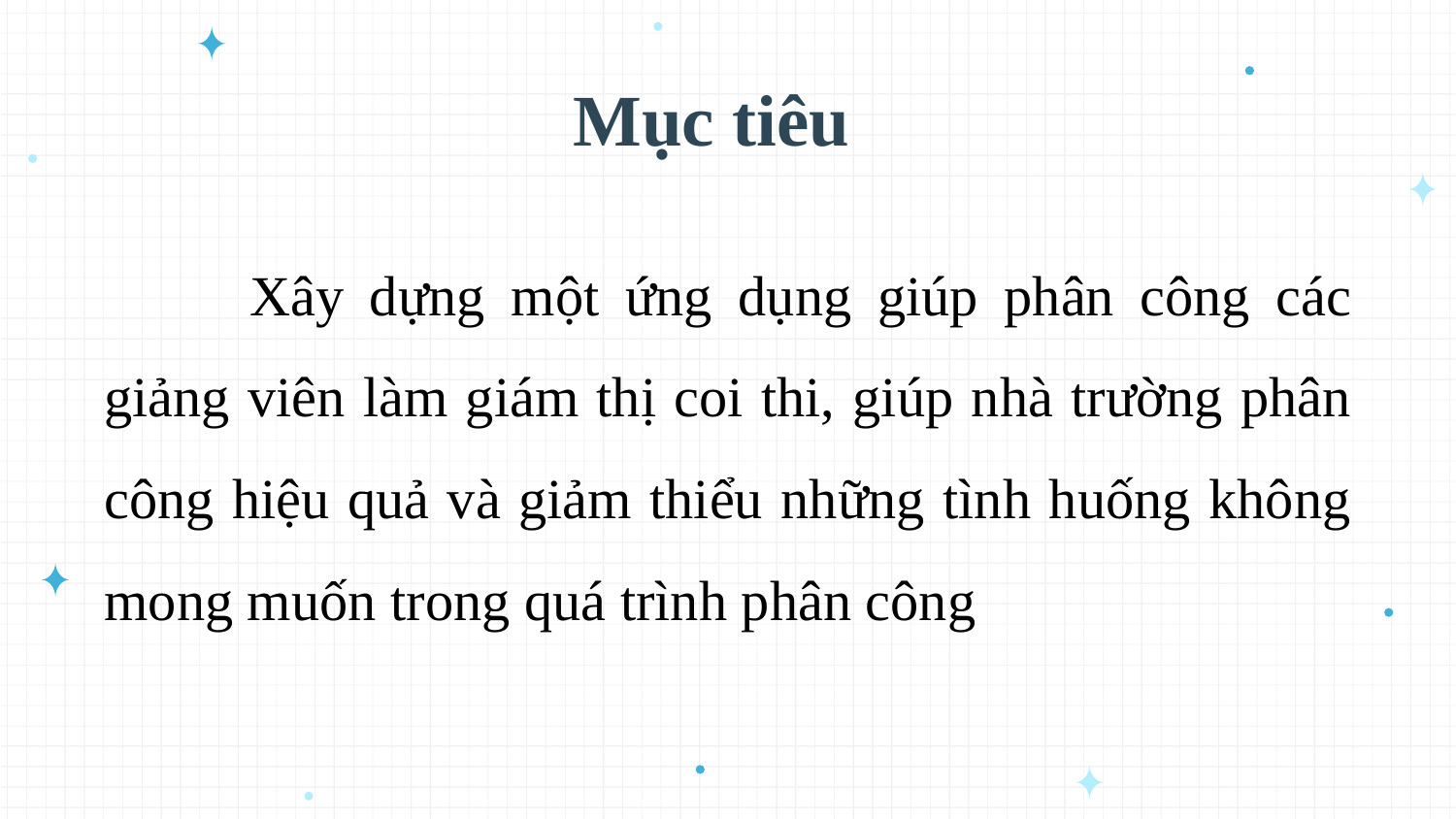

# Mục tiêu
	Xây dựng một ứng dụng giúp phân công các giảng viên làm giám thị coi thi, giúp nhà trường phân công hiệu quả và giảm thiểu những tình huống không mong muốn trong quá trình phân công